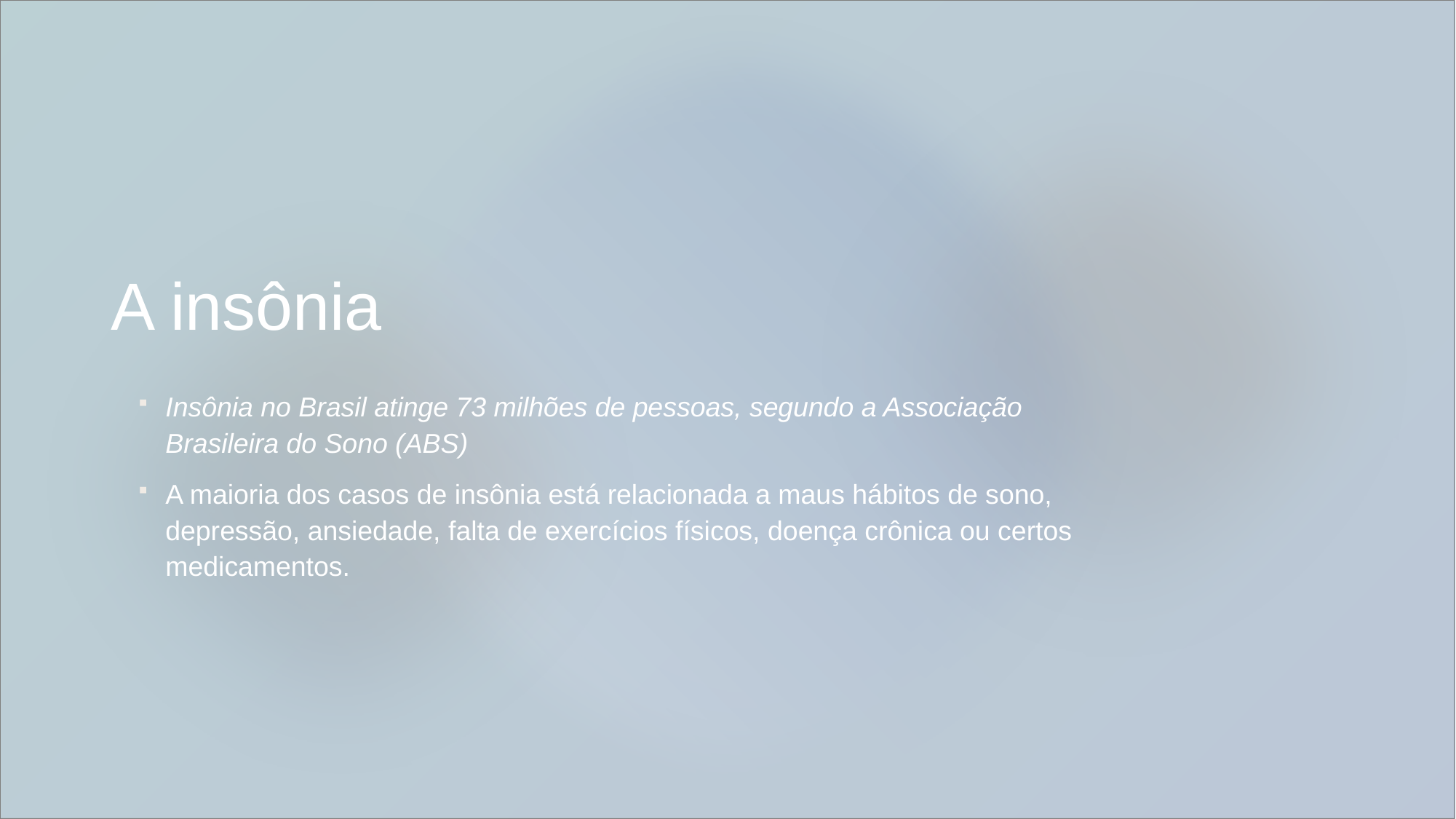

# A insônia

Insônia no Brasil atinge 73 milhões de pessoas, segundo a Associação Brasileira do Sono (ABS)
A maioria dos casos de insônia está relacionada a maus hábitos de sono, depressão, ansiedade, falta de exercícios físicos, doença crônica ou certos medicamentos.